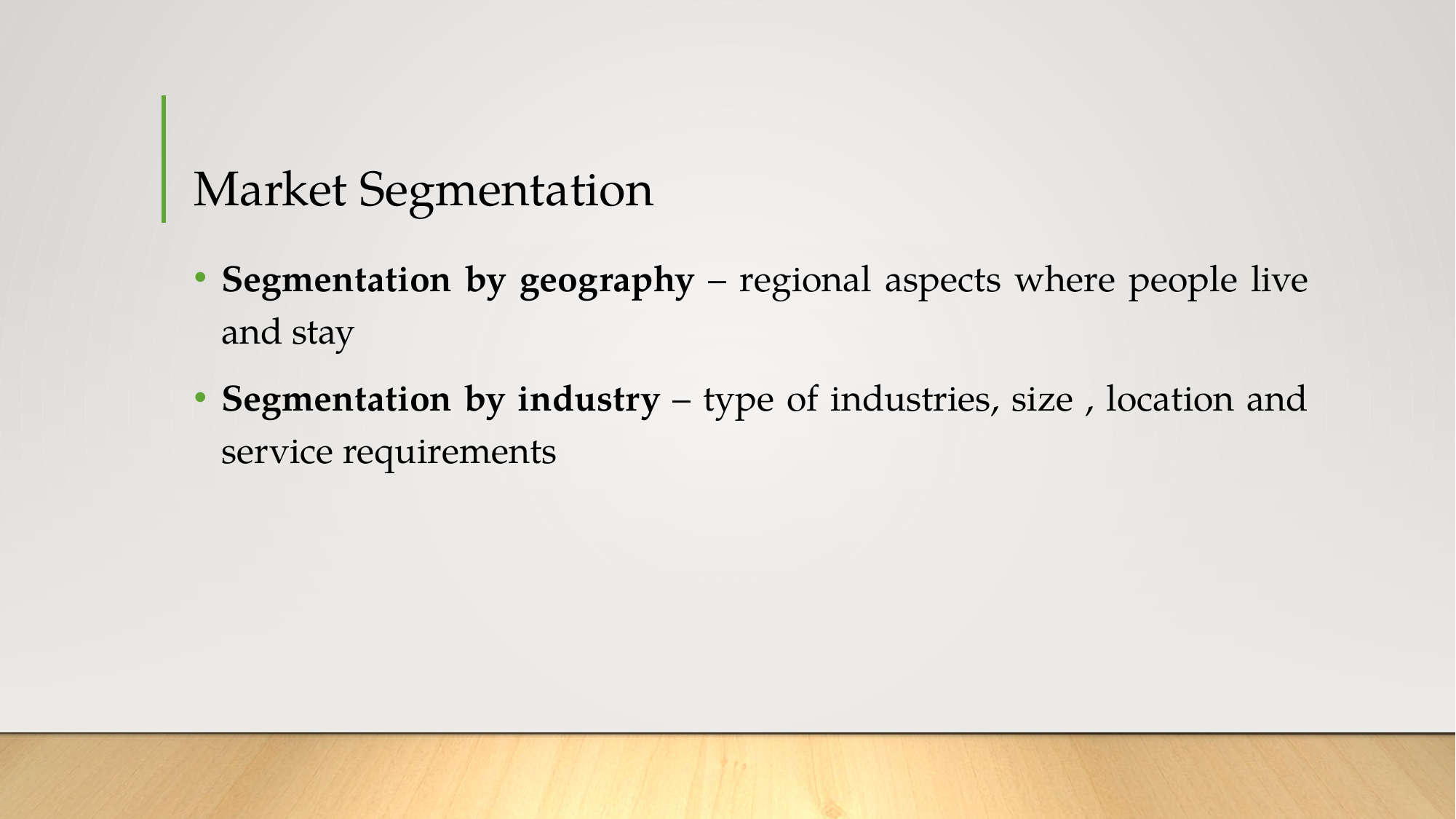

# Market Segmentation
Segmentation by geography – regional aspects where people live and stay
Segmentation by industry – type of industries, size , location and service requirements